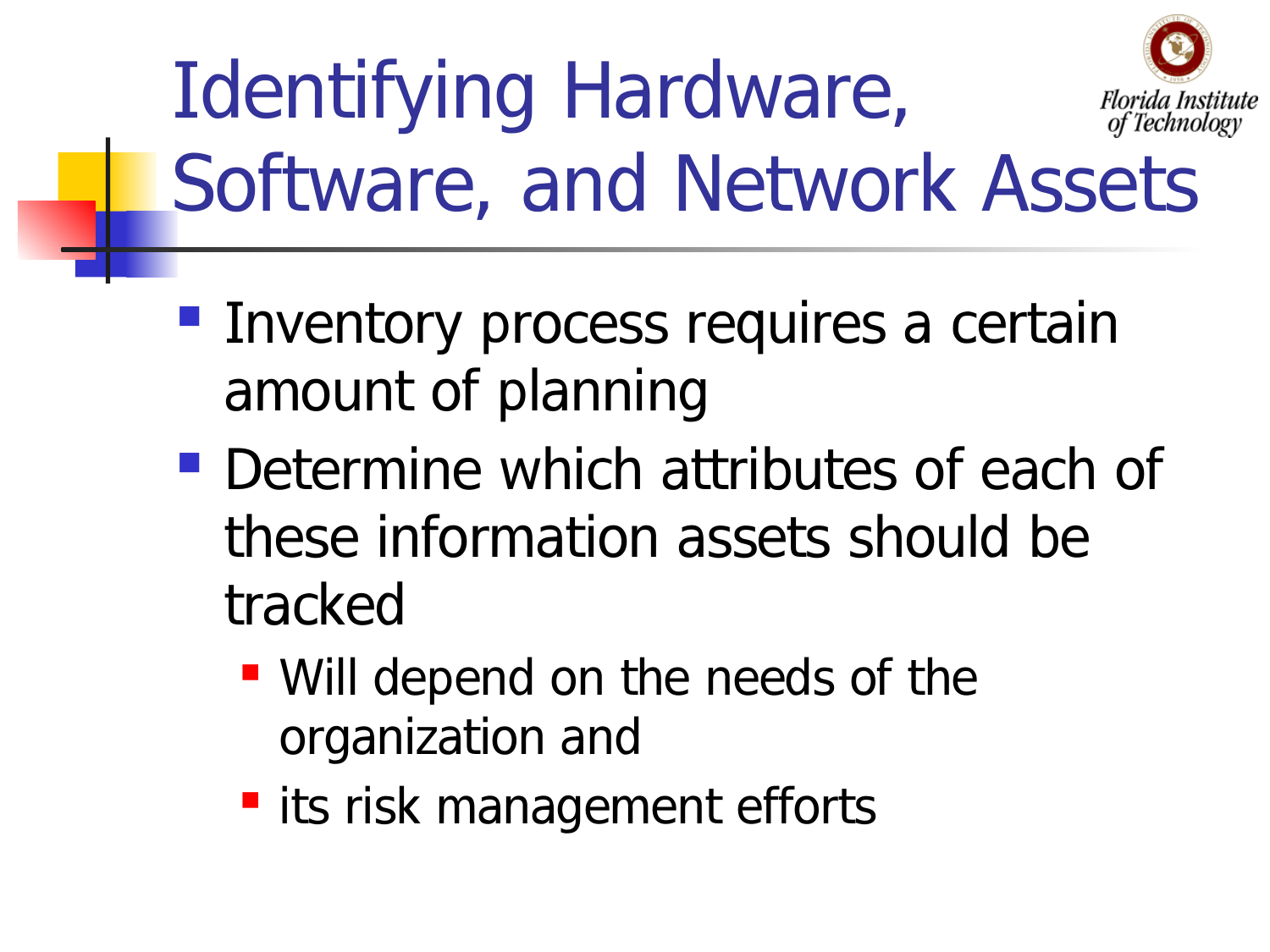

# Identifying Hardware, Software, and Network Assets
Inventory process requires a certain amount of planning
Determine which attributes of each of these information assets should be tracked
Will depend on the needs of the organization and
its risk management efforts